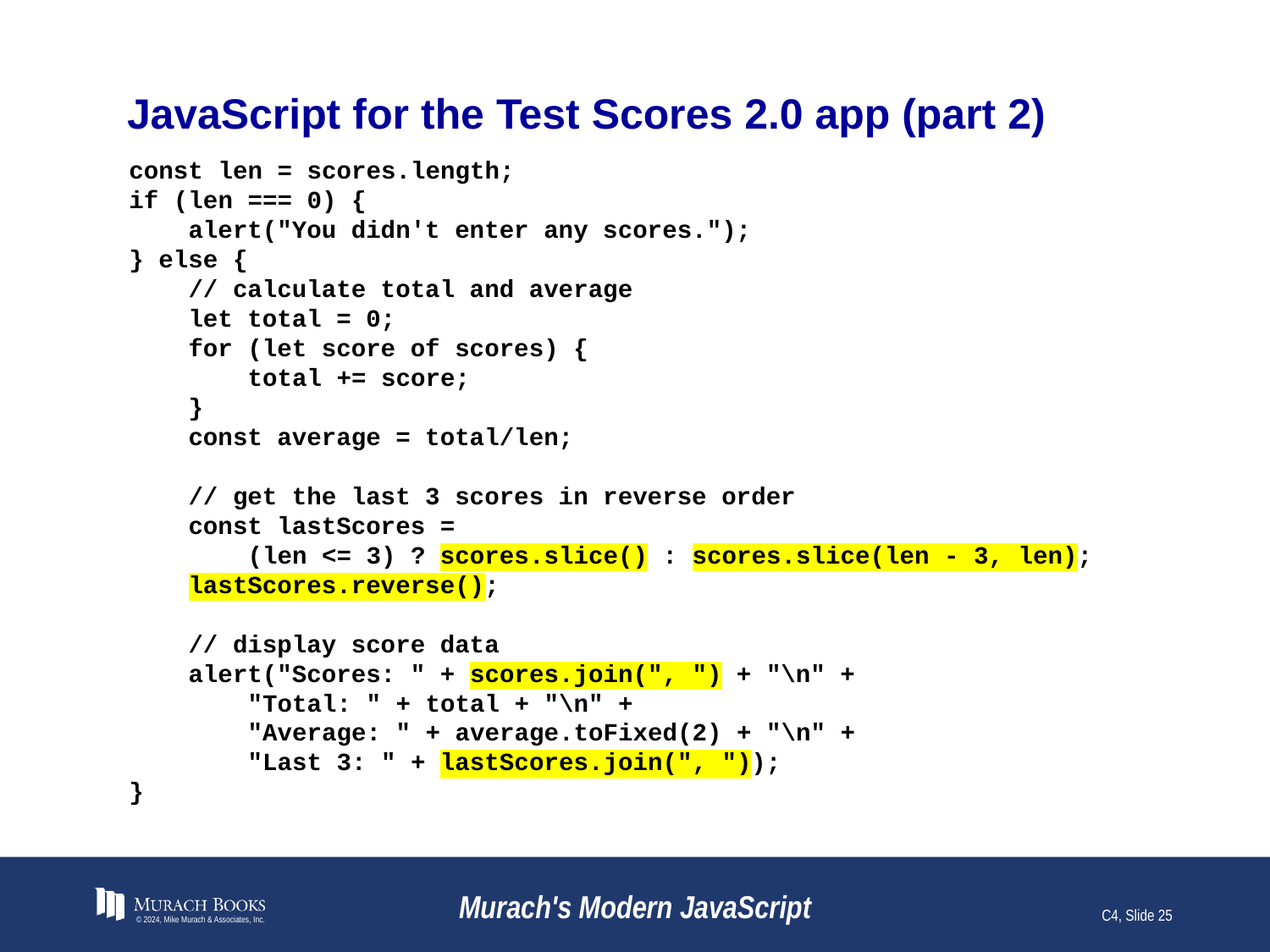

# JavaScript for the Test Scores 2.0 app (part 2)
const len = scores.length;
if (len === 0) {
    alert("You didn't enter any scores.");
} else {
    // calculate total and average
    let total = 0;
    for (let score of scores) {
        total += score;
    }
    const average = total/len;

    // get the last 3 scores in reverse order
    const lastScores =
        (len <= 3) ? scores.slice() : scores.slice(len - 3, len);
    lastScores.reverse();

    // display score data
    alert("Scores: " + scores.join(", ") + "\n" +
        "Total: " + total + "\n" +
        "Average: " + average.toFixed(2) + "\n" +
        "Last 3: " + lastScores.join(", "));
}

© 2024, Mike Murach & Associates, Inc.
Murach's Modern JavaScript

C4, Slide 25